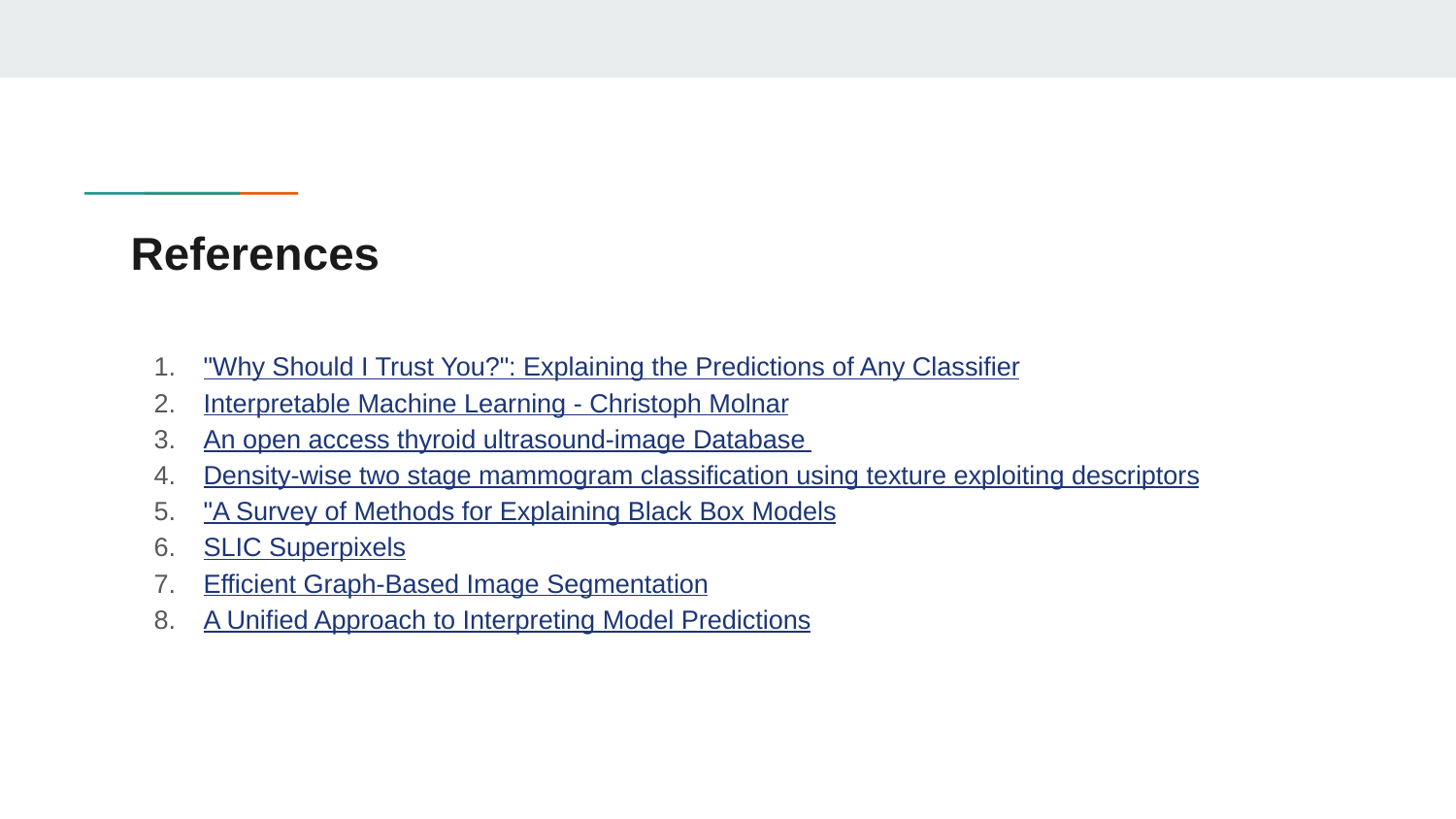

# References
"Why Should I Trust You?": Explaining the Predictions of Any Classifier
Interpretable Machine Learning - Christoph Molnar
An open access thyroid ultrasound-image Database
Density-wise two stage mammogram classification using texture exploiting descriptors
"A Survey of Methods for Explaining Black Box Models
SLIC Superpixels
Efficient Graph-Based Image Segmentation
A Unified Approach to Interpreting Model Predictions